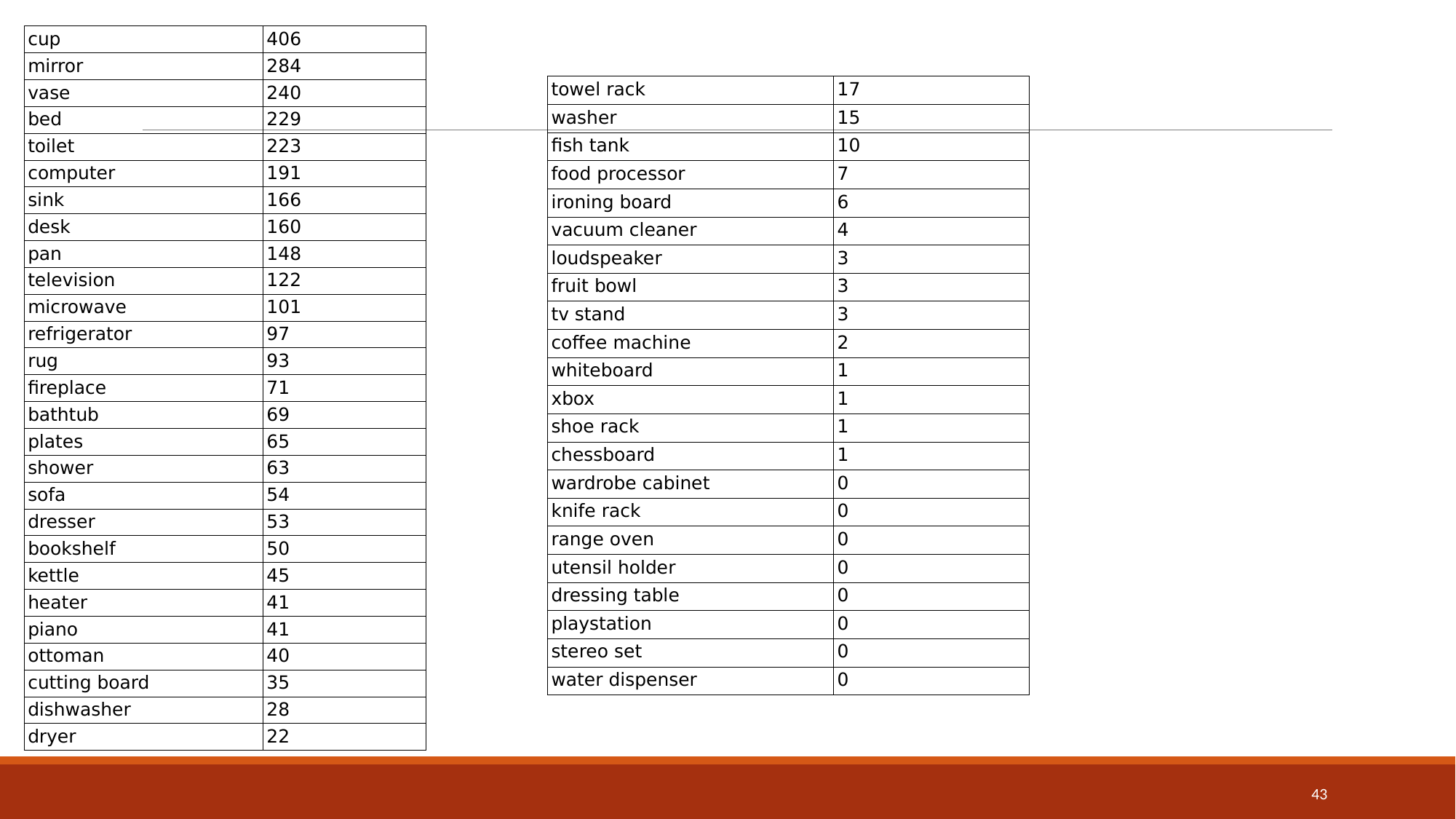

| cup | 406 |
| --- | --- |
| mirror | 284 |
| vase | 240 |
| bed | 229 |
| toilet | 223 |
| computer | 191 |
| sink | 166 |
| desk | 160 |
| pan | 148 |
| television | 122 |
| microwave | 101 |
| refrigerator | 97 |
| rug | 93 |
| fireplace | 71 |
| bathtub | 69 |
| plates | 65 |
| shower | 63 |
| sofa | 54 |
| dresser | 53 |
| bookshelf | 50 |
| kettle | 45 |
| heater | 41 |
| piano | 41 |
| ottoman | 40 |
| cutting board | 35 |
| dishwasher | 28 |
| dryer | 22 |
| towel rack | 17 |
| --- | --- |
| washer | 15 |
| fish tank | 10 |
| food processor | 7 |
| ironing board | 6 |
| vacuum cleaner | 4 |
| loudspeaker | 3 |
| fruit bowl | 3 |
| tv stand | 3 |
| coffee machine | 2 |
| whiteboard | 1 |
| xbox | 1 |
| shoe rack | 1 |
| chessboard | 1 |
| wardrobe cabinet | 0 |
| knife rack | 0 |
| range oven | 0 |
| utensil holder | 0 |
| dressing table | 0 |
| playstation | 0 |
| stereo set | 0 |
| water dispenser | 0 |
43